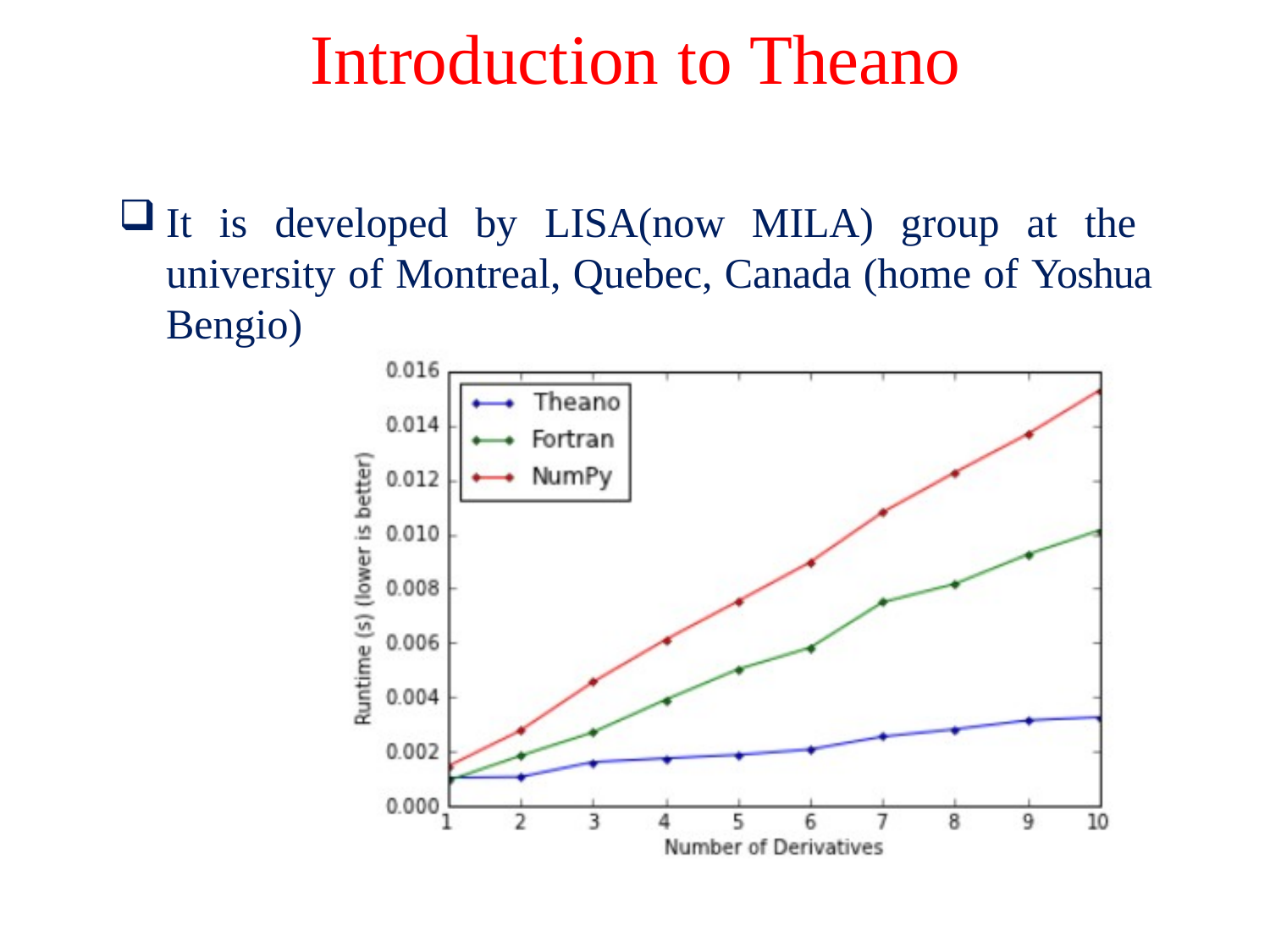

# Introduction to Theano
It is developed by LISA(now MILA) group at the  university of Montreal, Quebec, Canada (home of Yoshua  Bengio)